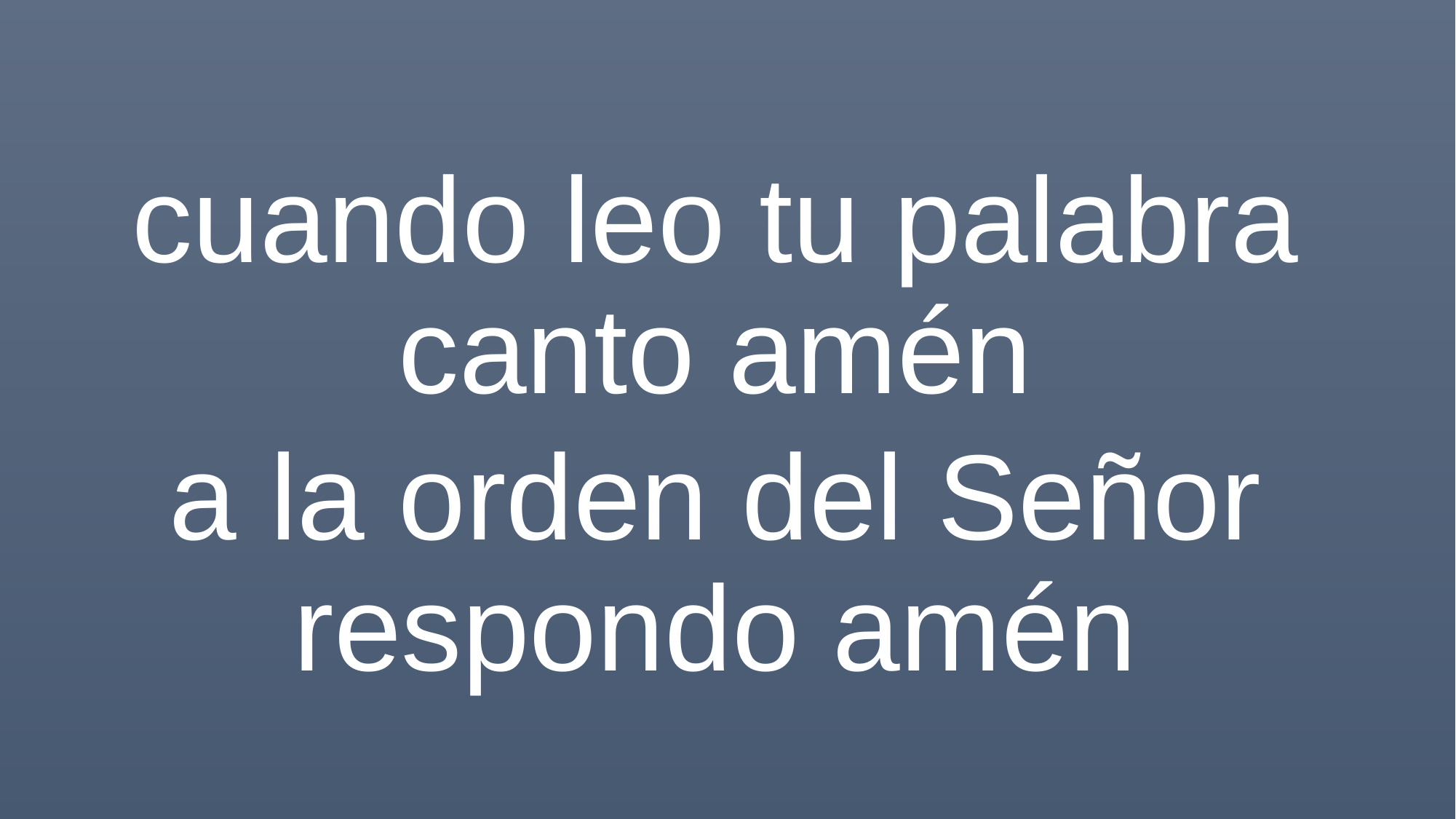

cuando leo tu palabra canto amén
a la orden del Señor respondo amén